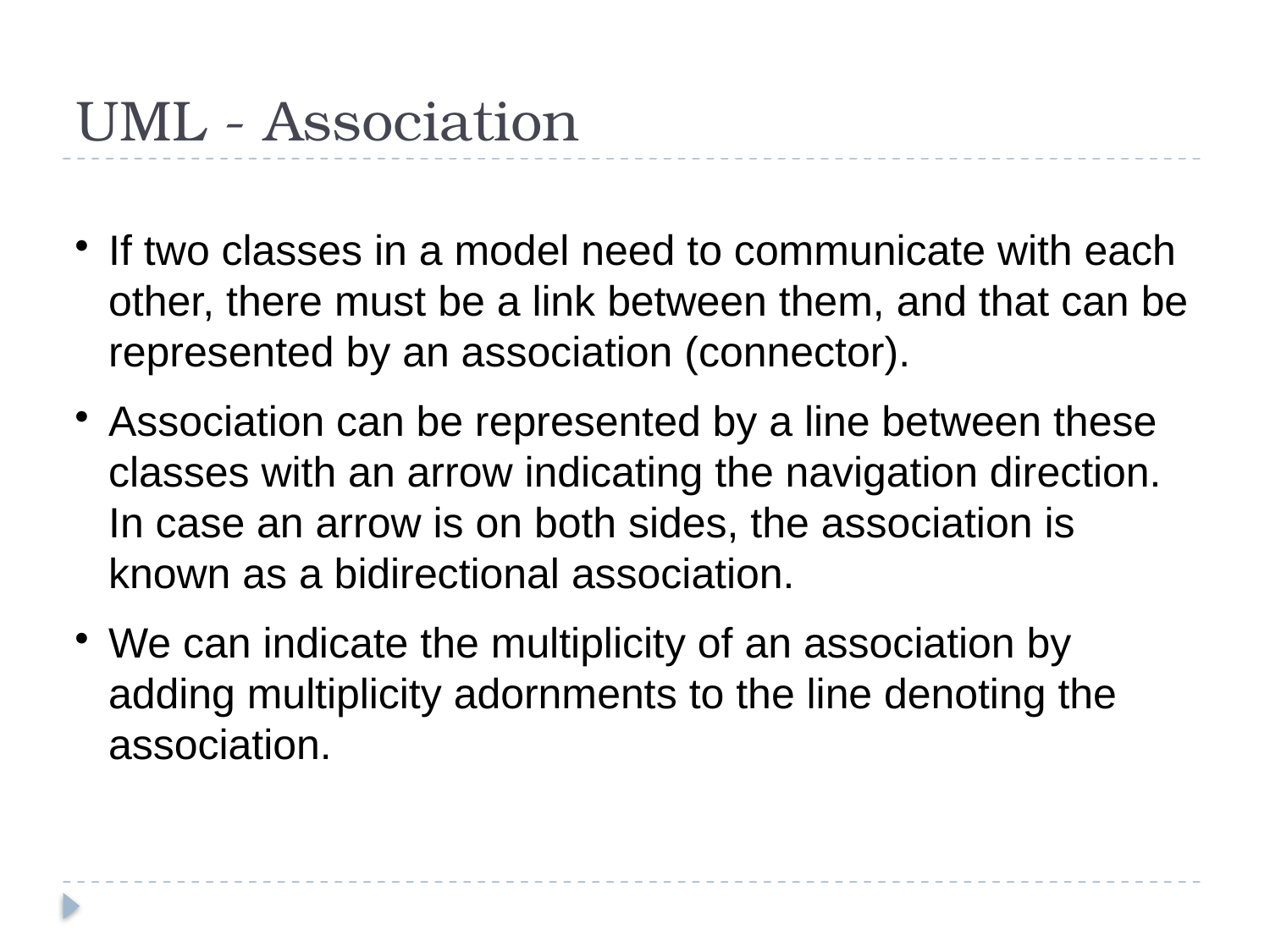

UML - Association
If two classes in a model need to communicate with each other, there must be a link between them, and that can be represented by an association (connector).
Association can be represented by a line between these classes with an arrow indicating the navigation direction. In case an arrow is on both sides, the association is known as a bidirectional association.
We can indicate the multiplicity of an association by adding multiplicity adornments to the line denoting the association.